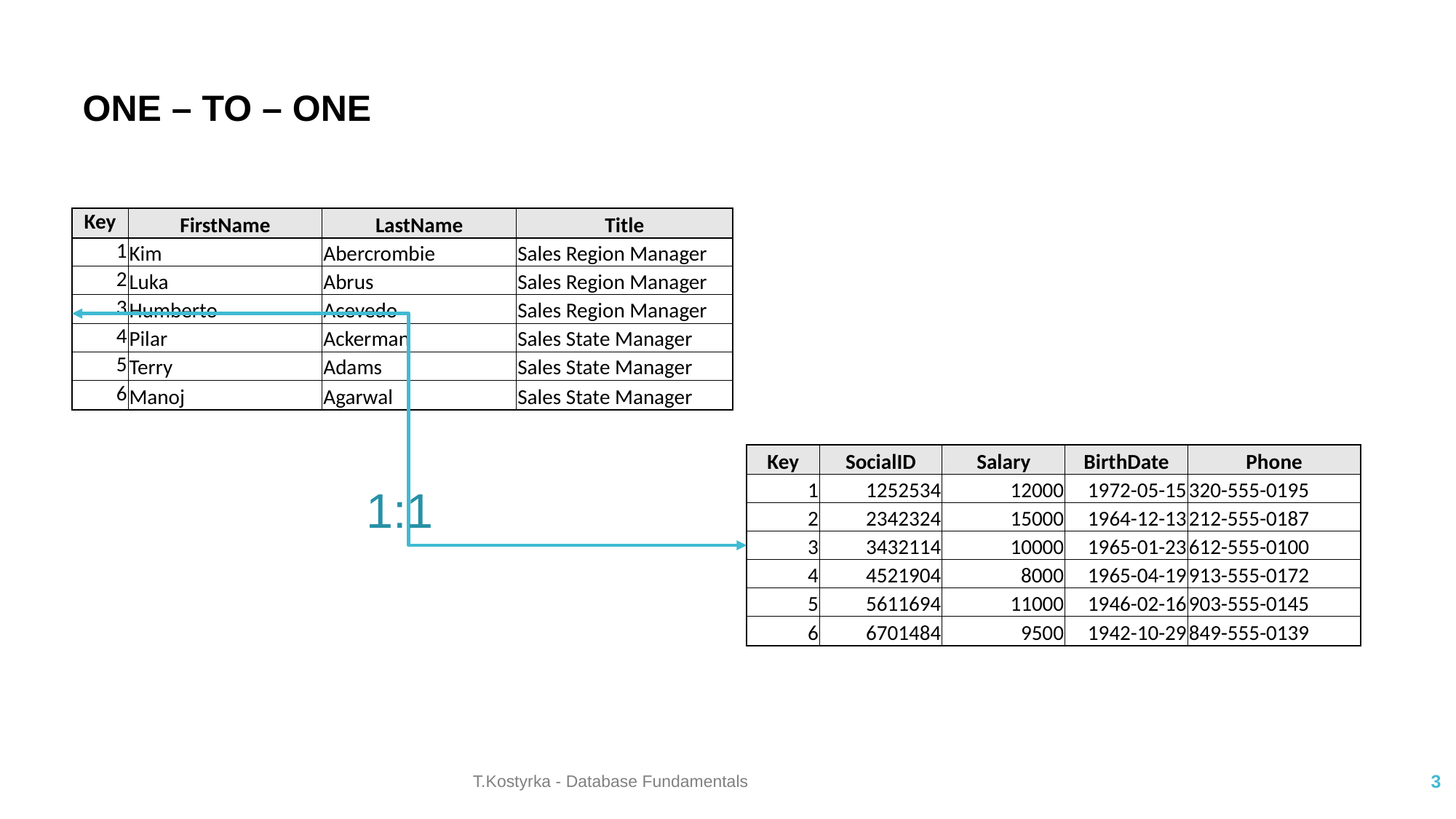

ONE – TO – ONE
| Key | FirstName | LastName | Title |
| --- | --- | --- | --- |
| 1 | Kim | Abercrombie | Sales Region Manager |
| 2 | Luka | Abrus | Sales Region Manager |
| 3 | Humberto | Acevedo | Sales Region Manager |
| 4 | Pilar | Ackerman | Sales State Manager |
| 5 | Terry | Adams | Sales State Manager |
| 6 | Manoj | Agarwal | Sales State Manager |
| Key | SocialID | Salary | BirthDate | Phone |
| --- | --- | --- | --- | --- |
| 1 | 1252534 | 12000 | 1972-05-15 | 320-555-0195 |
| 2 | 2342324 | 15000 | 1964-12-13 | 212-555-0187 |
| 3 | 3432114 | 10000 | 1965-01-23 | 612-555-0100 |
| 4 | 4521904 | 8000 | 1965-04-19 | 913-555-0172 |
| 5 | 5611694 | 11000 | 1946-02-16 | 903-555-0145 |
| 6 | 6701484 | 9500 | 1942-10-29 | 849-555-0139 |
1:1
T.Kostyrka - Database Fundamentals
3